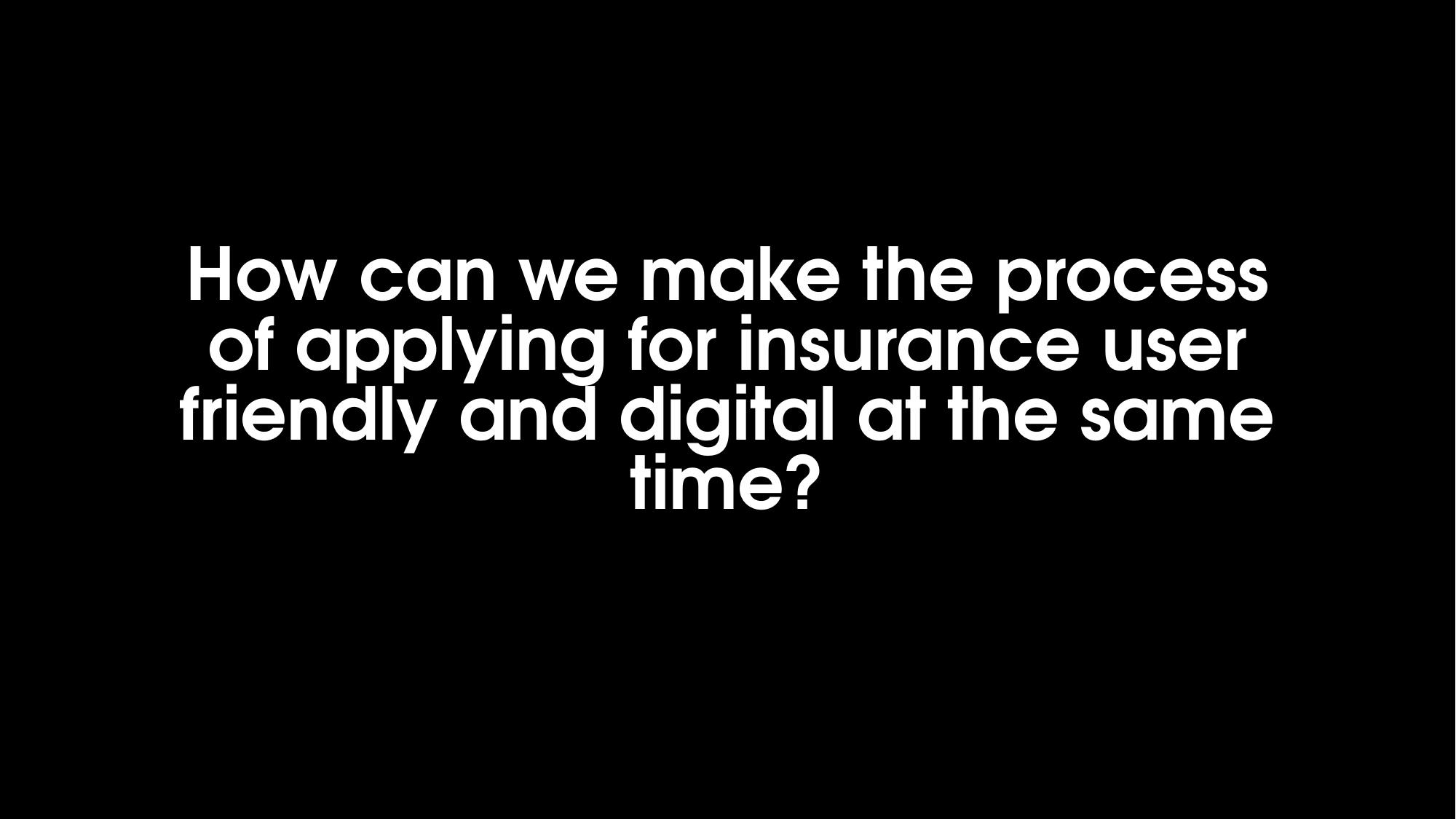

# How can we make the process of applying for insurance user friendly and digital at the same time?